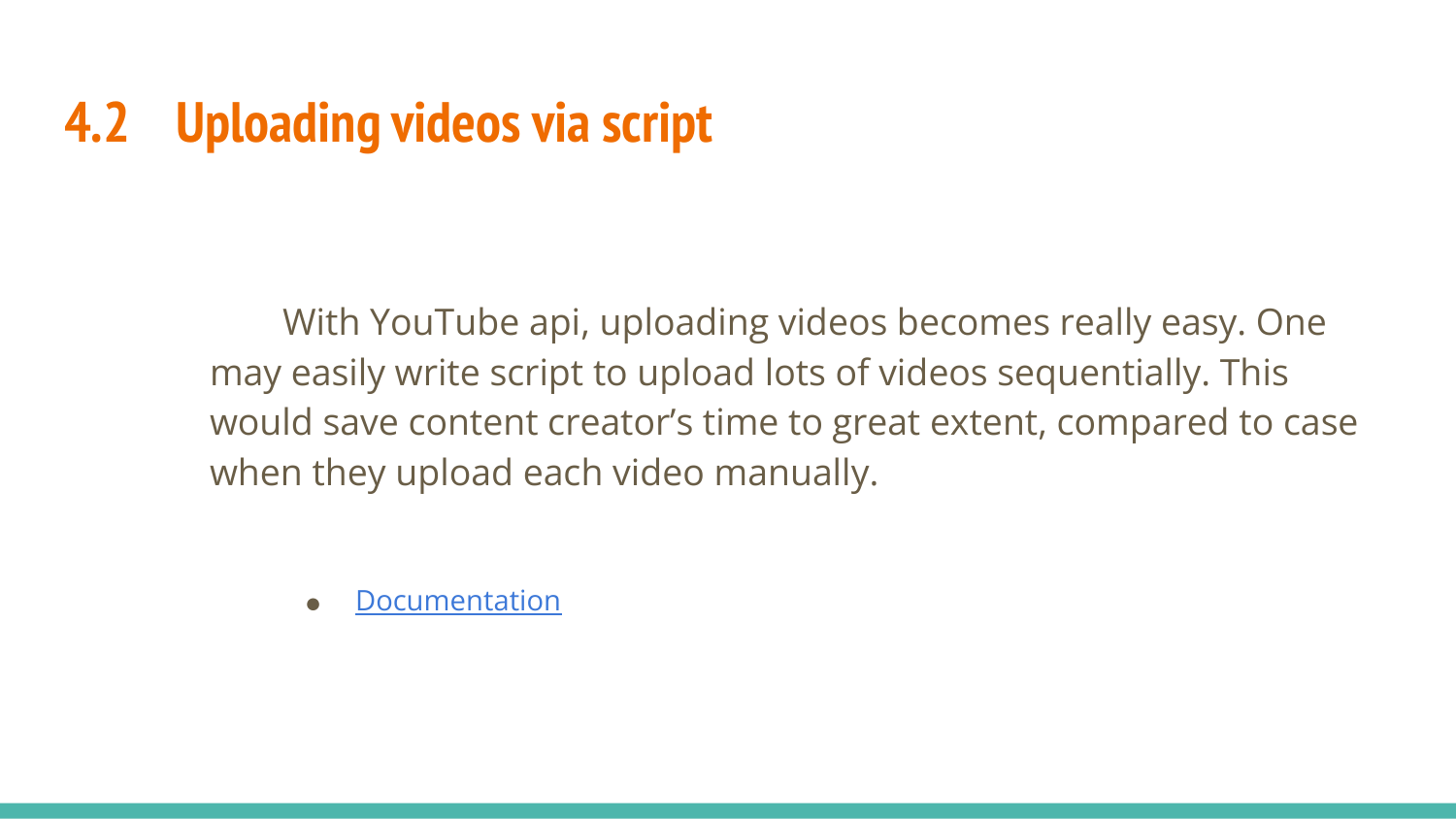

# 4.2    Uploading videos via script

With YouTube api, uploading videos becomes really easy. One may easily write script to upload lots of videos sequentially. This would save content creator’s time to great extent, compared to case when they upload each video manually.

Documentation